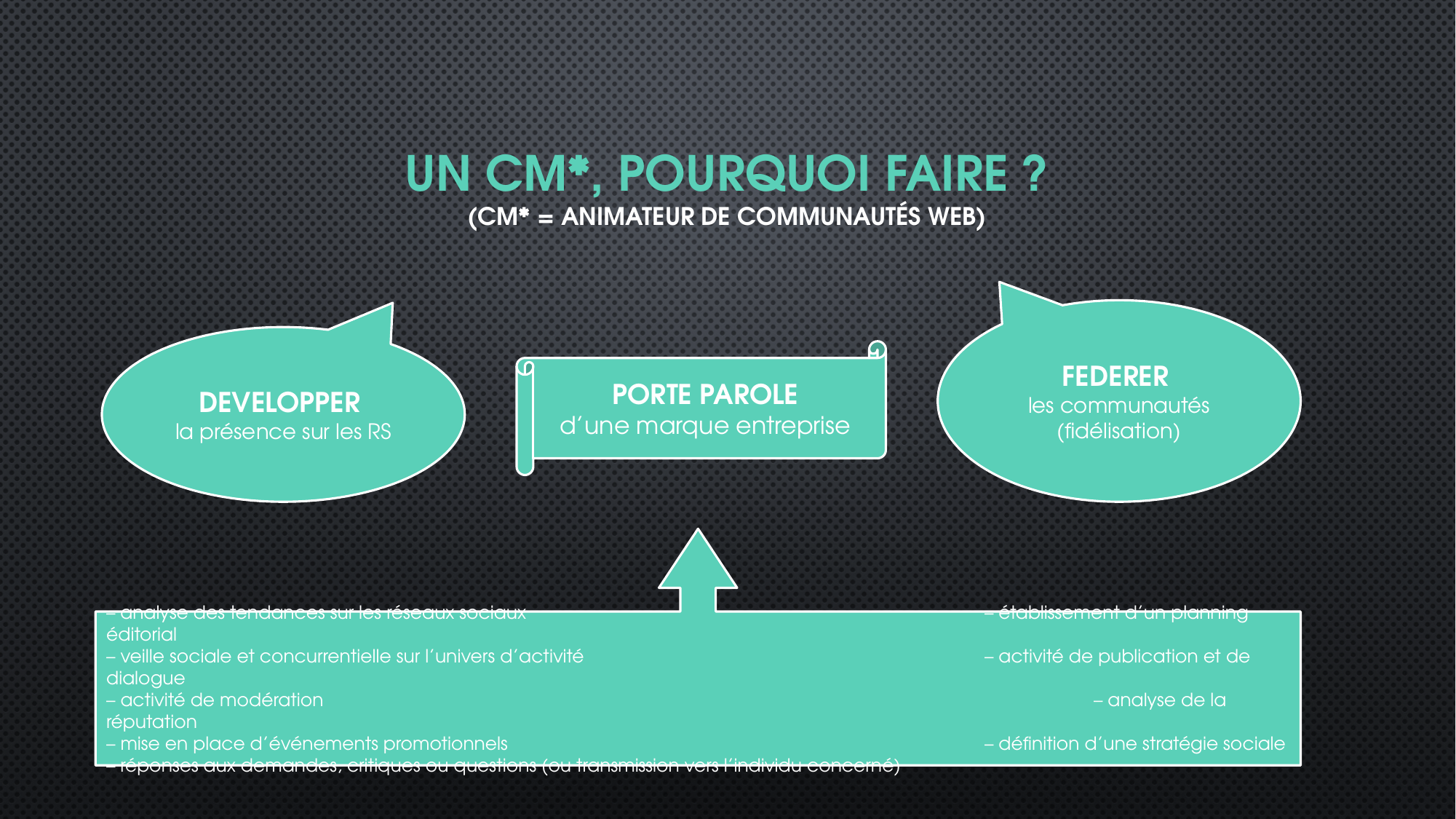

# Un cm*, pourquoi faire ? (CM* = animateur de communautés web)
FEDERER
les communautés (fidélisation)
DEVELOPPER
la présence sur les RS
PORTE PAROLE
d’une marque entreprise
– analyse des tendances sur les réseaux sociaux					 – établissement d’un planning éditorial
– veille sociale et concurrentielle sur l’univers d’activité				 – activité de publication et de dialogue
– activité de modération								 – analyse de la réputation
– mise en place d’événements promotionnels					 – définition d’une stratégie sociale
– réponses aux demandes, critiques ou questions (ou transmission vers l’individu concerné)